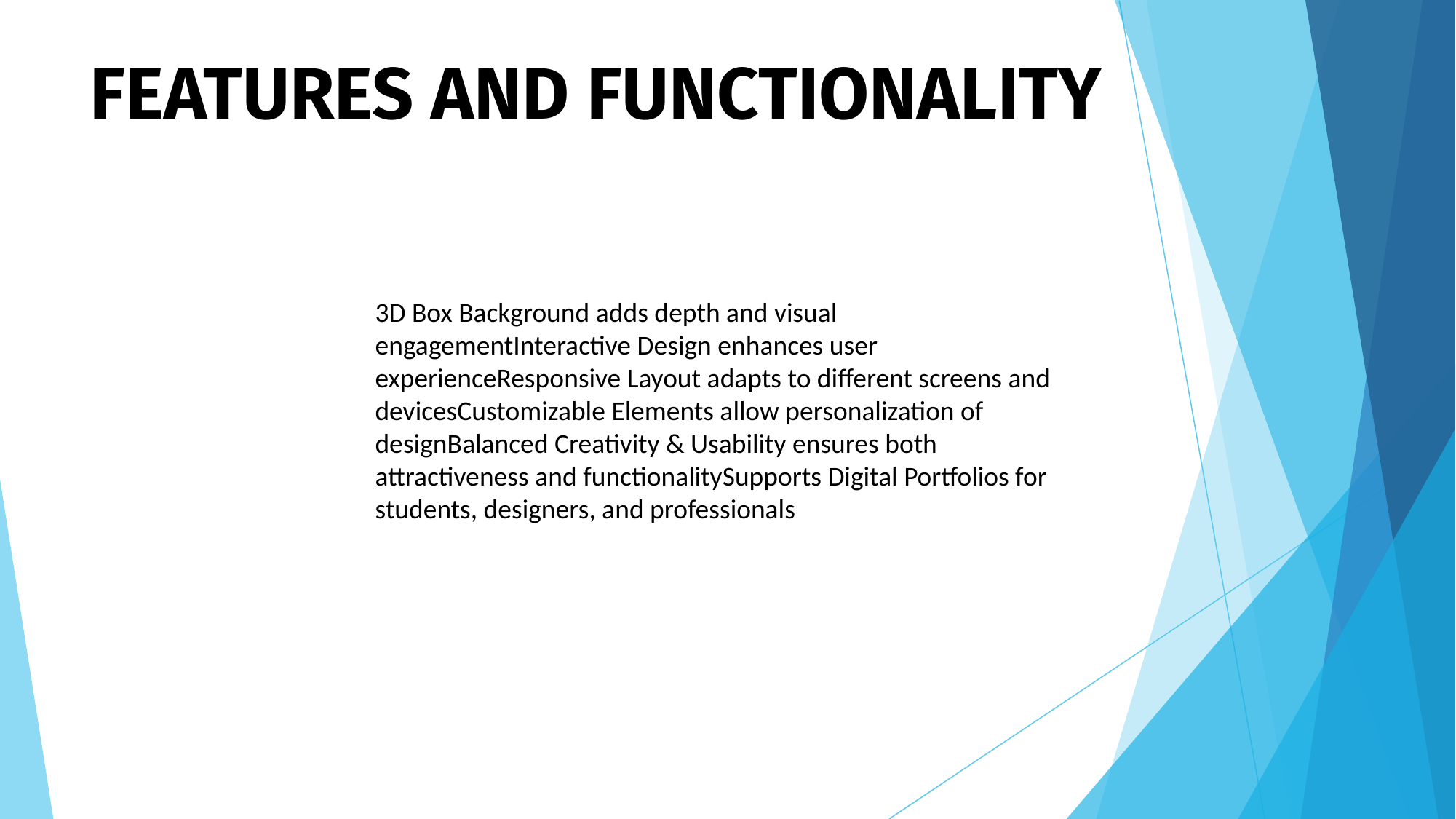

# FEATURES AND FUNCTIONALITY
3D Box Background adds depth and visual engagementInteractive Design enhances user experienceResponsive Layout adapts to different screens and devicesCustomizable Elements allow personalization of designBalanced Creativity & Usability ensures both attractiveness and functionalitySupports Digital Portfolios for students, designers, and professionals